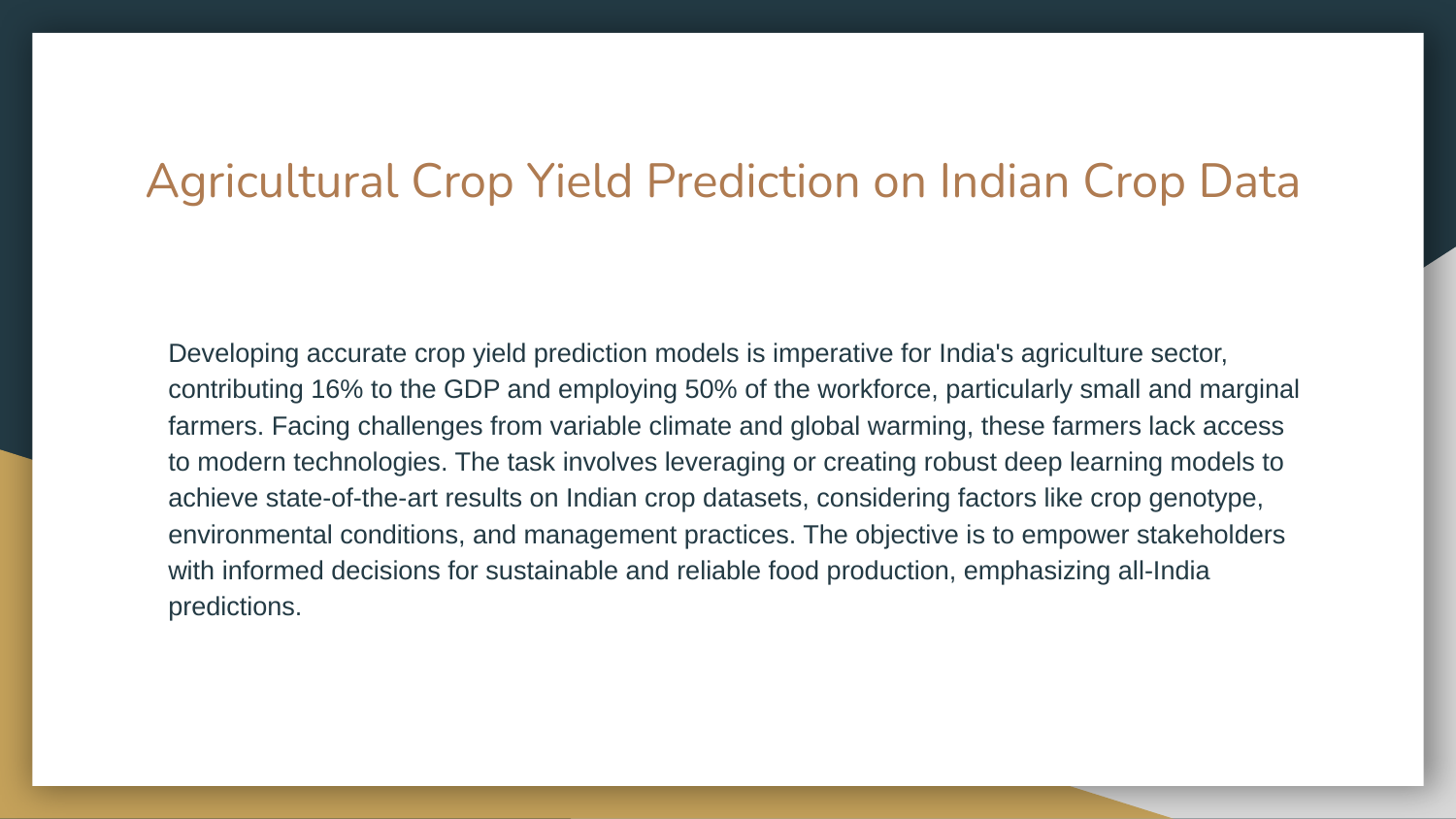

# Agricultural Crop Yield Prediction on Indian Crop Data
Developing accurate crop yield prediction models is imperative for India's agriculture sector, contributing 16% to the GDP and employing 50% of the workforce, particularly small and marginal farmers. Facing challenges from variable climate and global warming, these farmers lack access to modern technologies. The task involves leveraging or creating robust deep learning models to achieve state-of-the-art results on Indian crop datasets, considering factors like crop genotype, environmental conditions, and management practices. The objective is to empower stakeholders with informed decisions for sustainable and reliable food production, emphasizing all-India predictions.